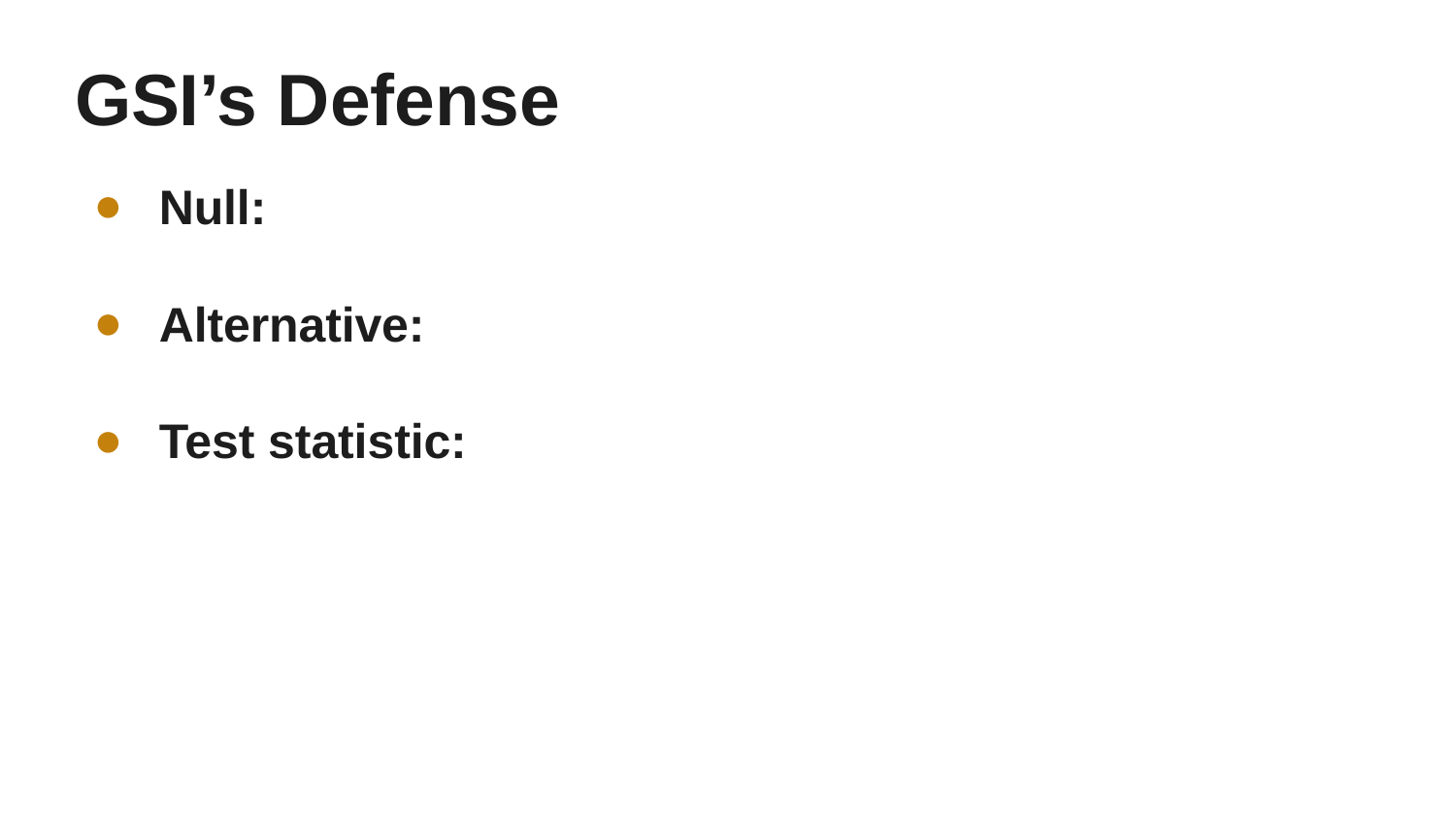

# GSI’s Defense

Null:

Alternative:

Test statistic: